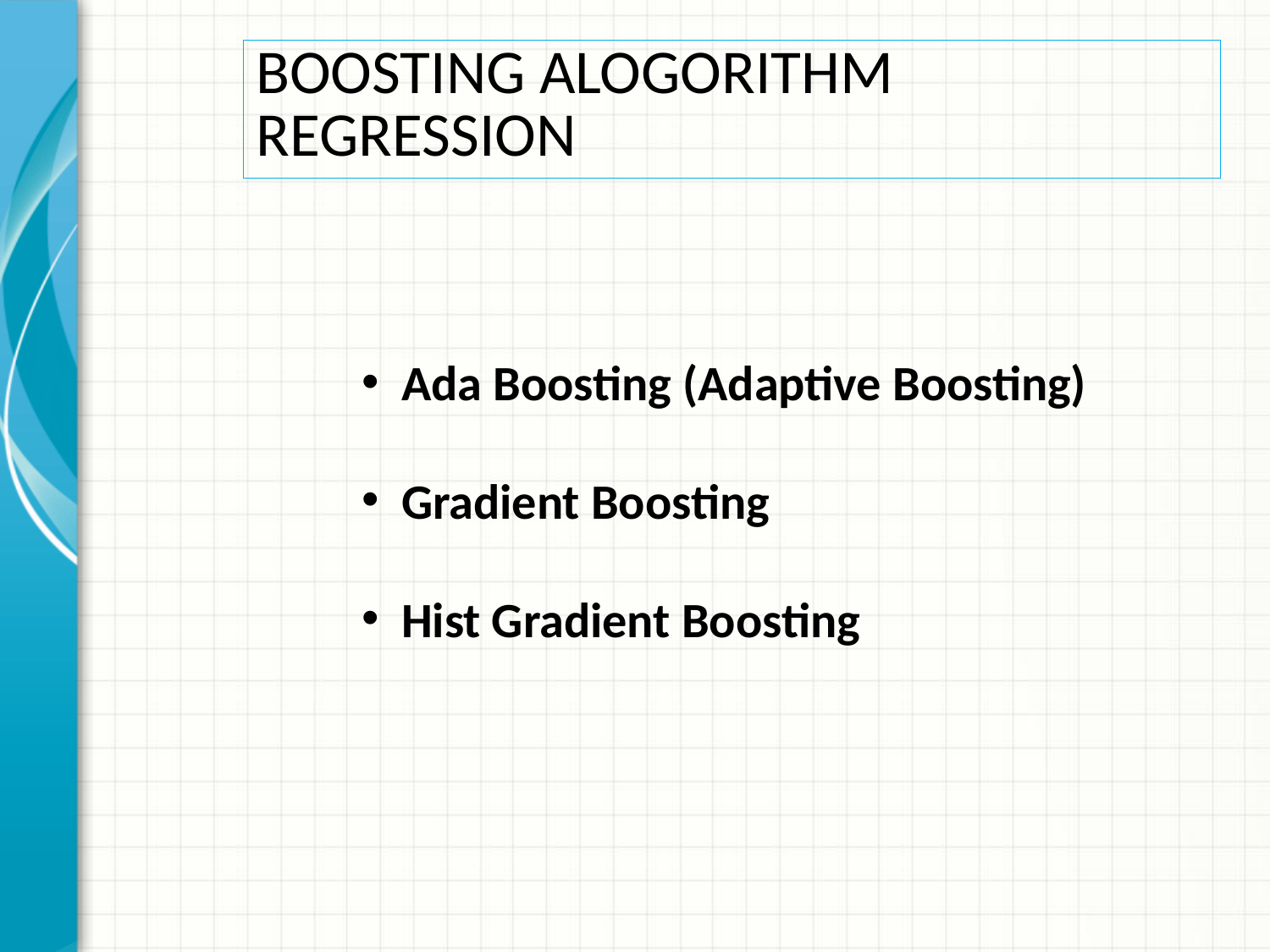

BOOSTING ALOGORITHM REGRESSION
Ada Boosting (Adaptive Boosting)
Gradient Boosting
Hist Gradient Boosting